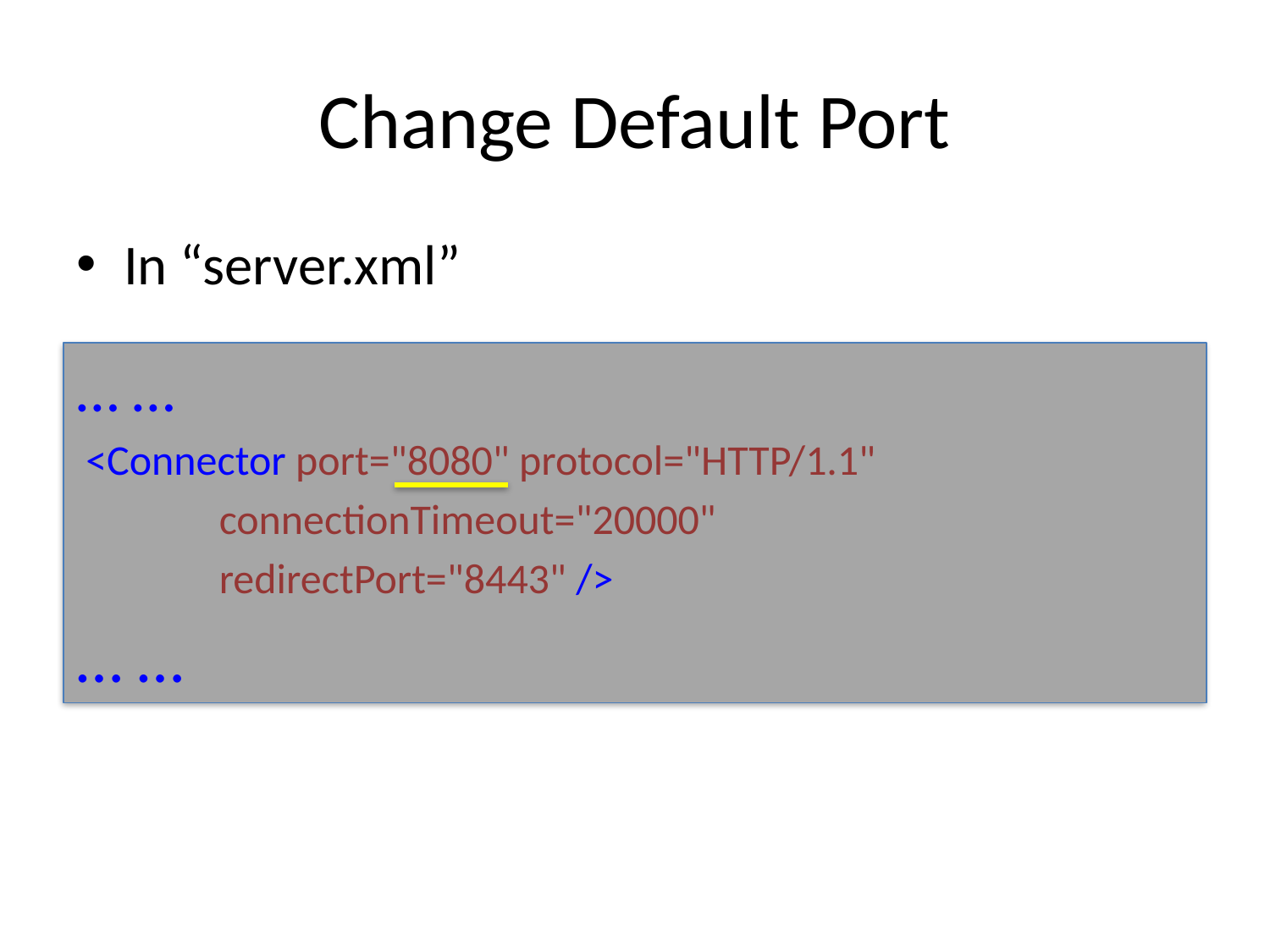

# Change Default Port
In “server.xml”
… …
 <Connector port="8080" protocol="HTTP/1.1"
               connectionTimeout="20000"
               redirectPort="8443" />
… …